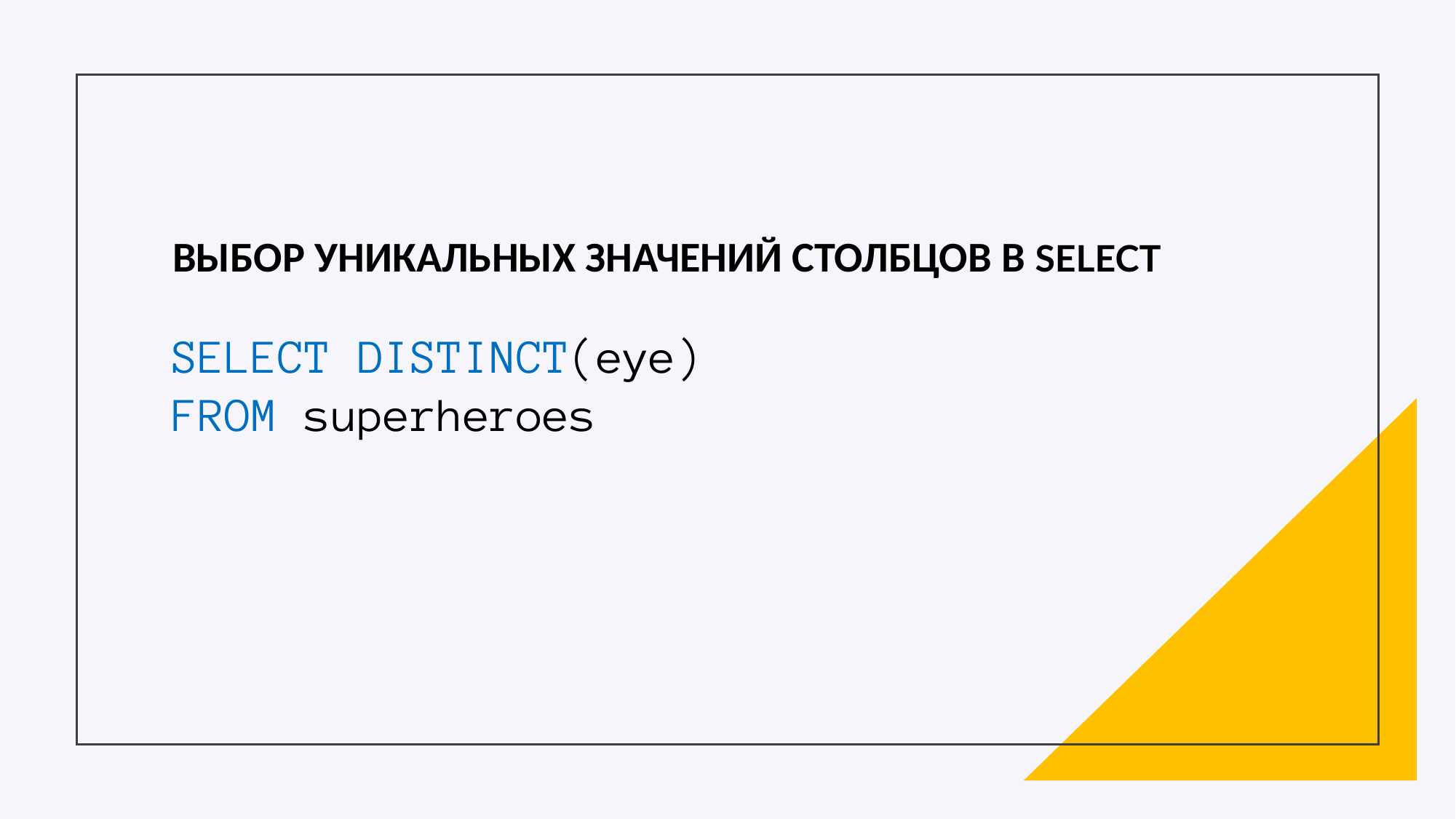

ВЫБОР УНИКАЛЬНЫХ ЗНАЧЕНИЙ СТОЛБЦОВ В SELECT

SELECT DISTINCT(eye)
FROM superheroes